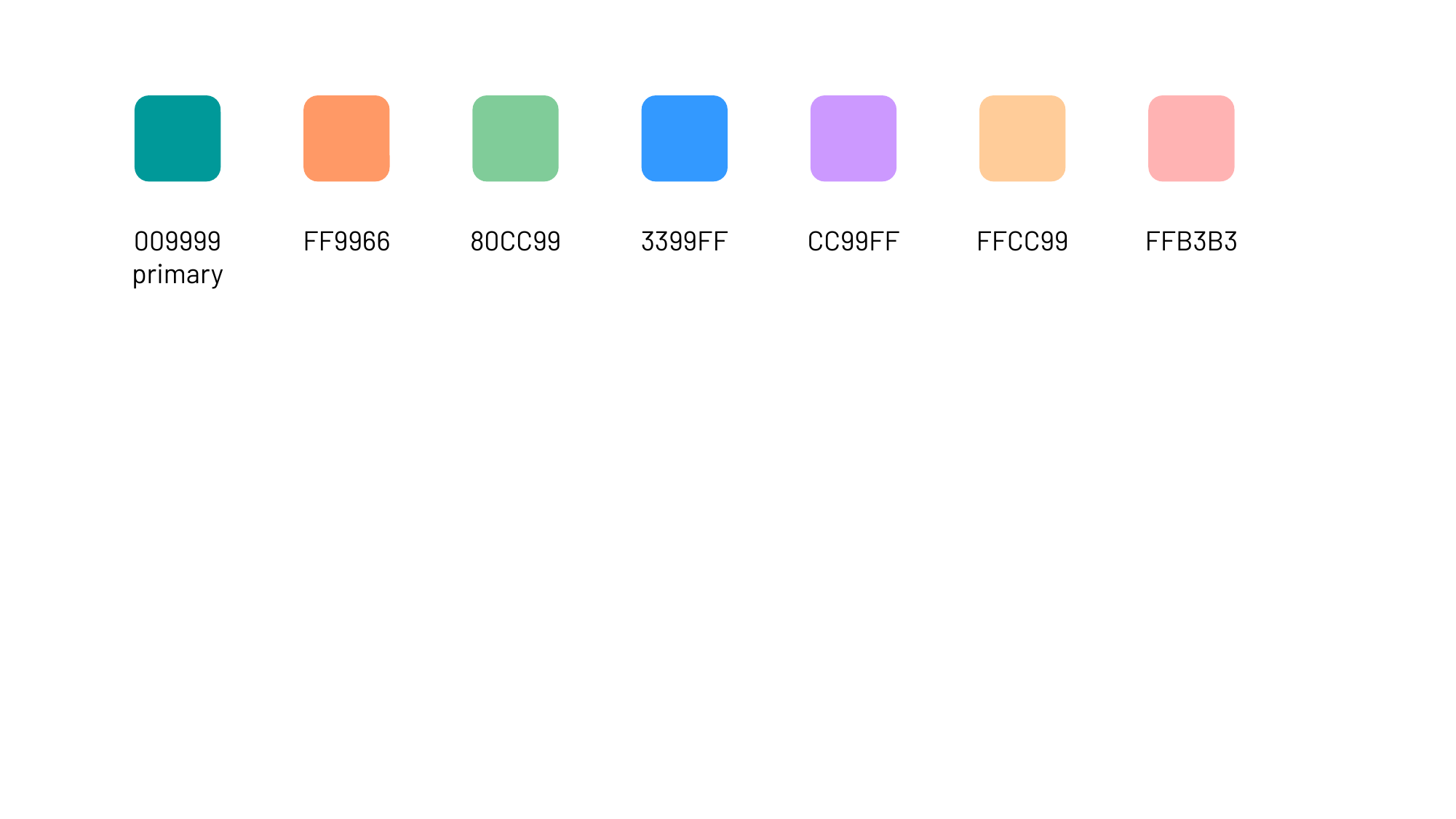

009999
primary

FF9966

80CC99

3399FF

CC99FF

FFCC99

FFB3B3